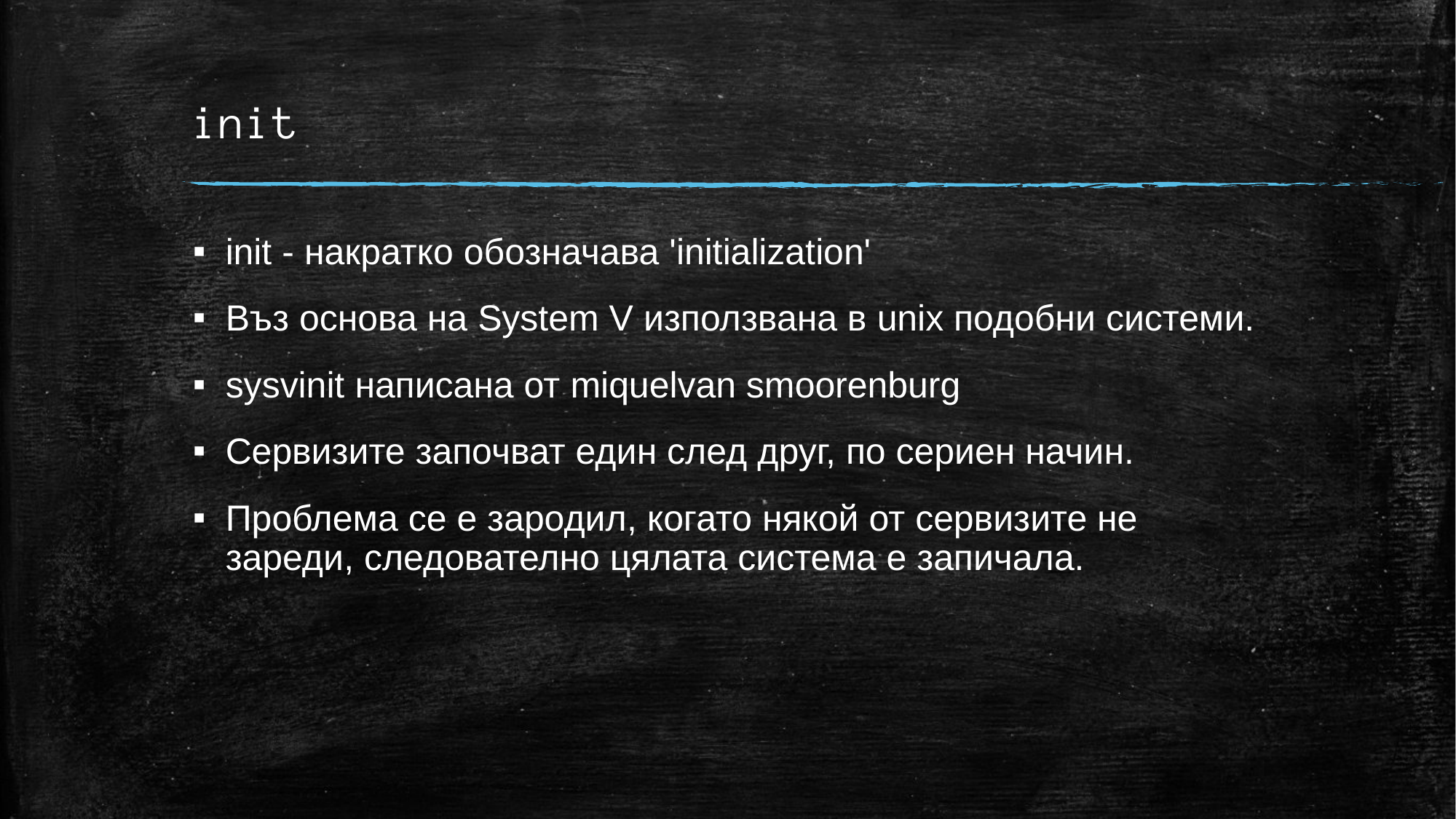

# init
init - накратко обозначава 'initialization'
Въз основа на System V използвана в unix подобни системи.
sysvinit написана от miquelvan smoorenburg
Сервизите започват един след друг, по сериен начин.
Проблема се е зародил, когато някой от сервизите не зареди, следователно цялата система е запичала.